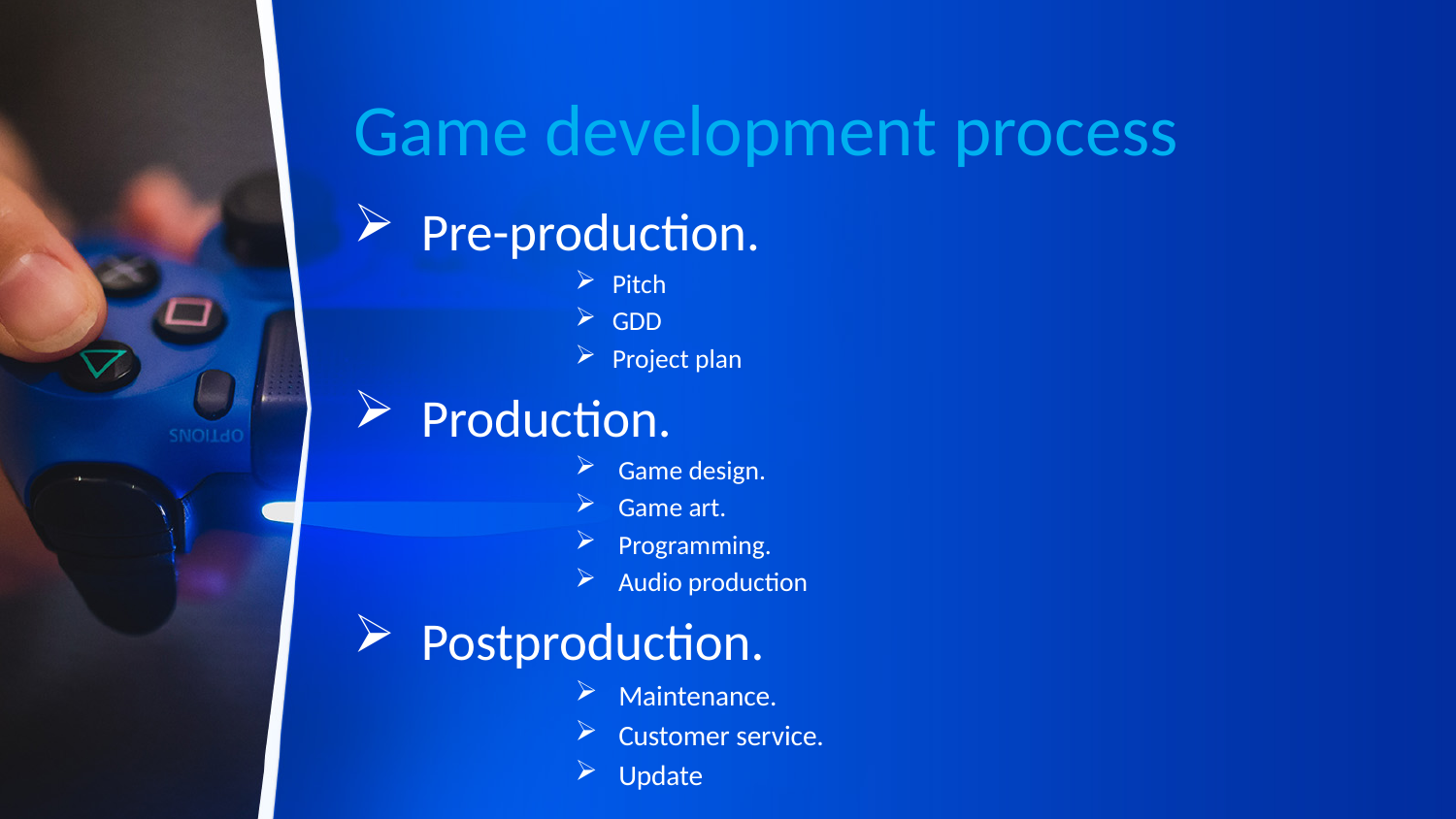

# Game development process
 Pre-production.
Pitch
GDD
Project plan
 Production.
 Game design.
 Game art.
 Programming.
 Audio production
 Postproduction.
 Maintenance.
 Customer service.
 Update